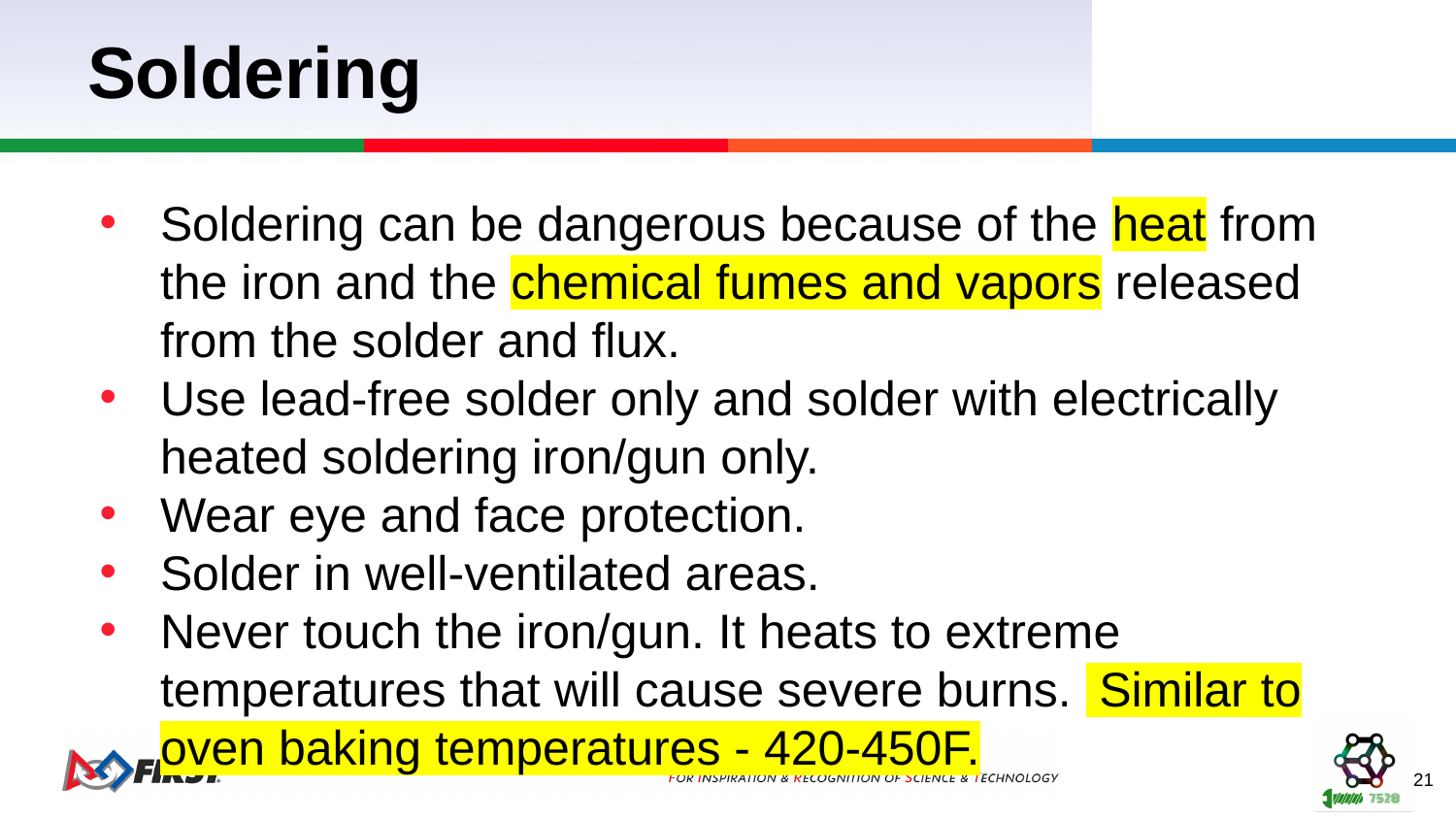

# Soldering
Soldering can be dangerous because of the heat from the iron and the chemical fumes and vapors released from the solder and flux.
Use lead-free solder only and solder with electrically heated soldering iron/gun only.
Wear eye and face protection.
Solder in well-ventilated areas.
Never touch the iron/gun. It heats to extreme temperatures that will cause severe burns.  Similar to oven baking temperatures - 420-450F.